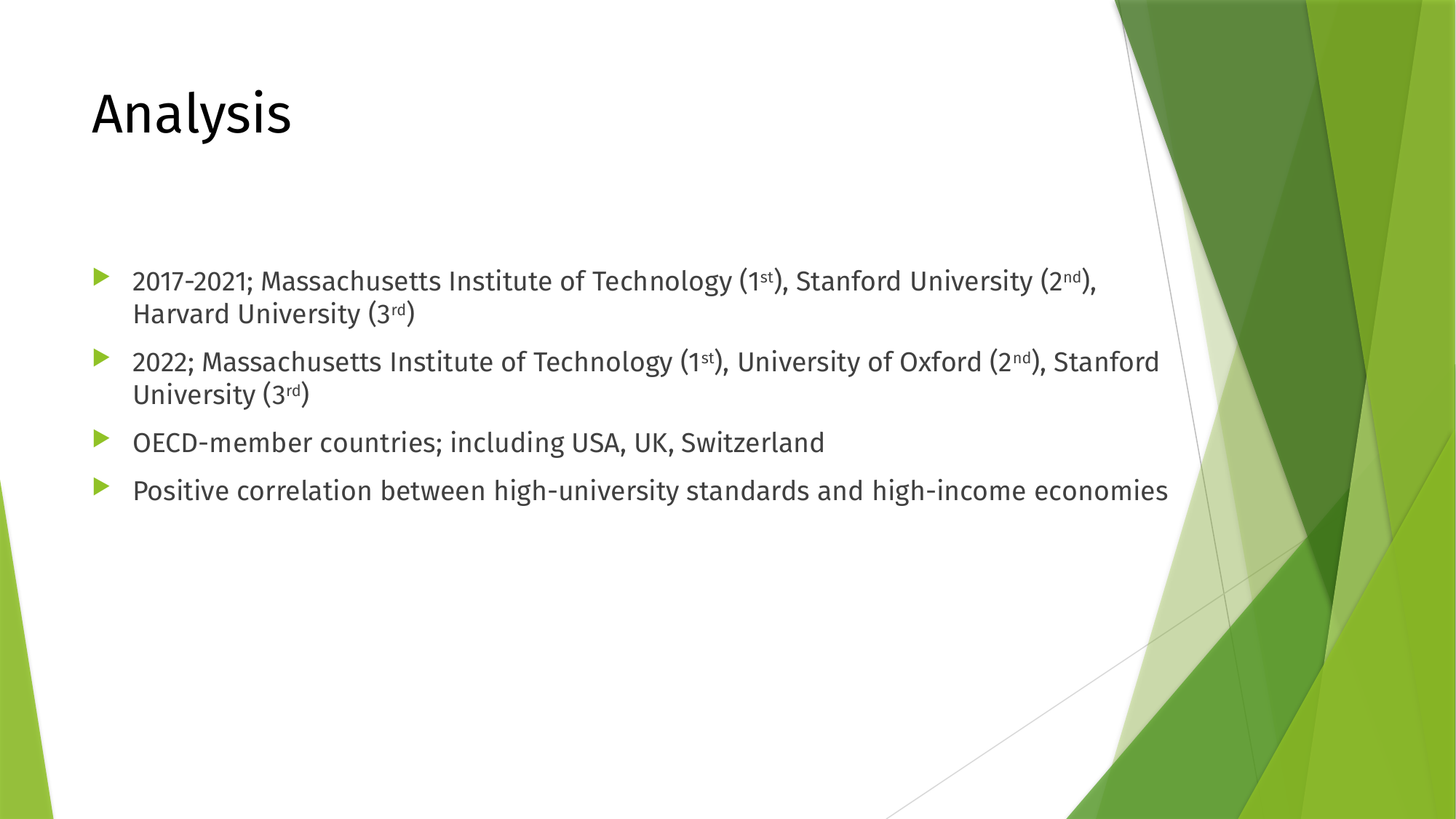

# Analysis
2017-2021; Massachusetts Institute of Technology (1st), Stanford University (2nd), Harvard University (3rd)
2022; Massachusetts Institute of Technology (1st), University of Oxford (2nd), Stanford University (3rd)
OECD-member countries; including USA, UK, Switzerland
Positive correlation between high-university standards and high-income economies